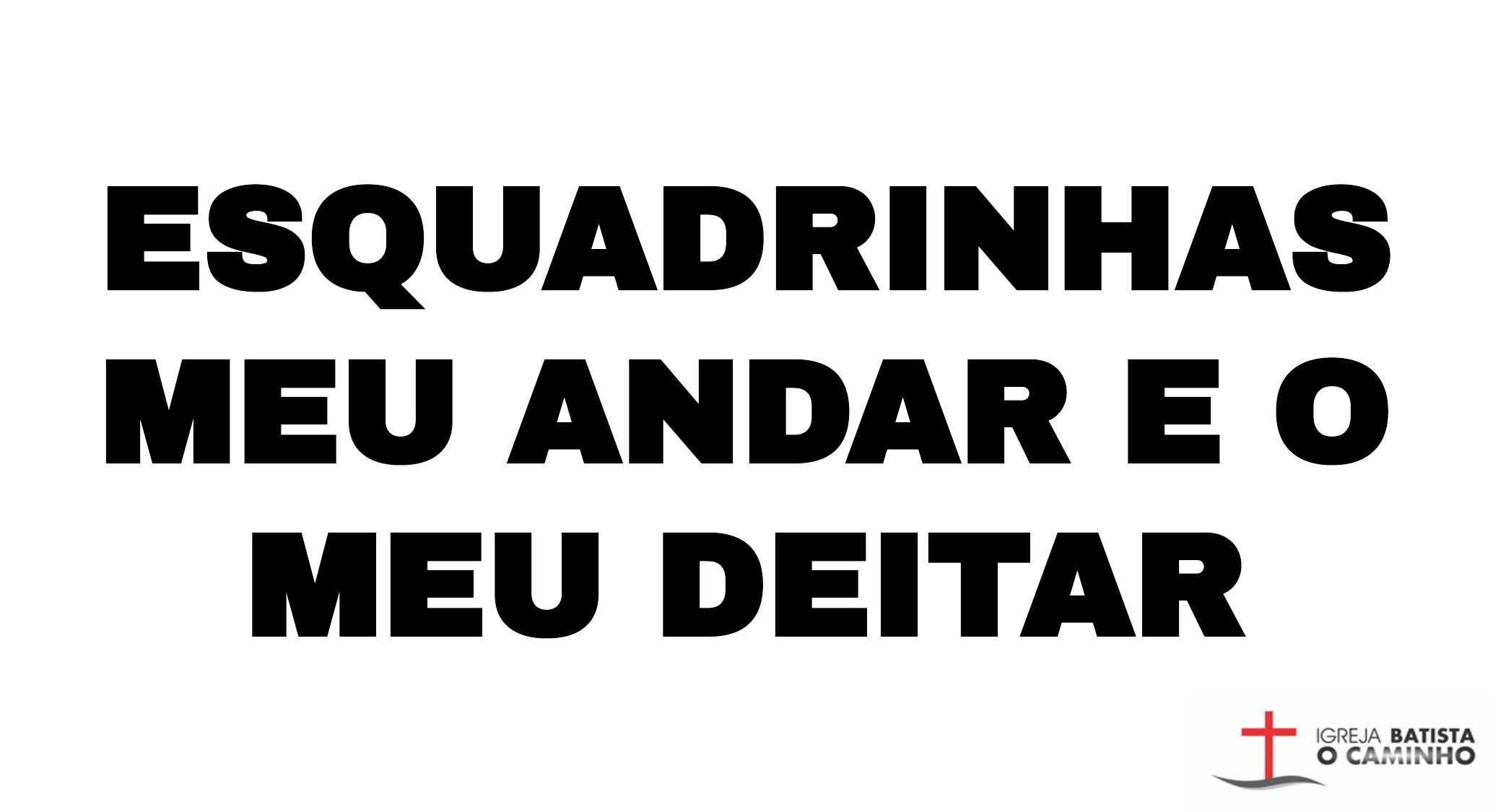

ESQUADRINHAS MEU ANDAR E O MEU DEITAR